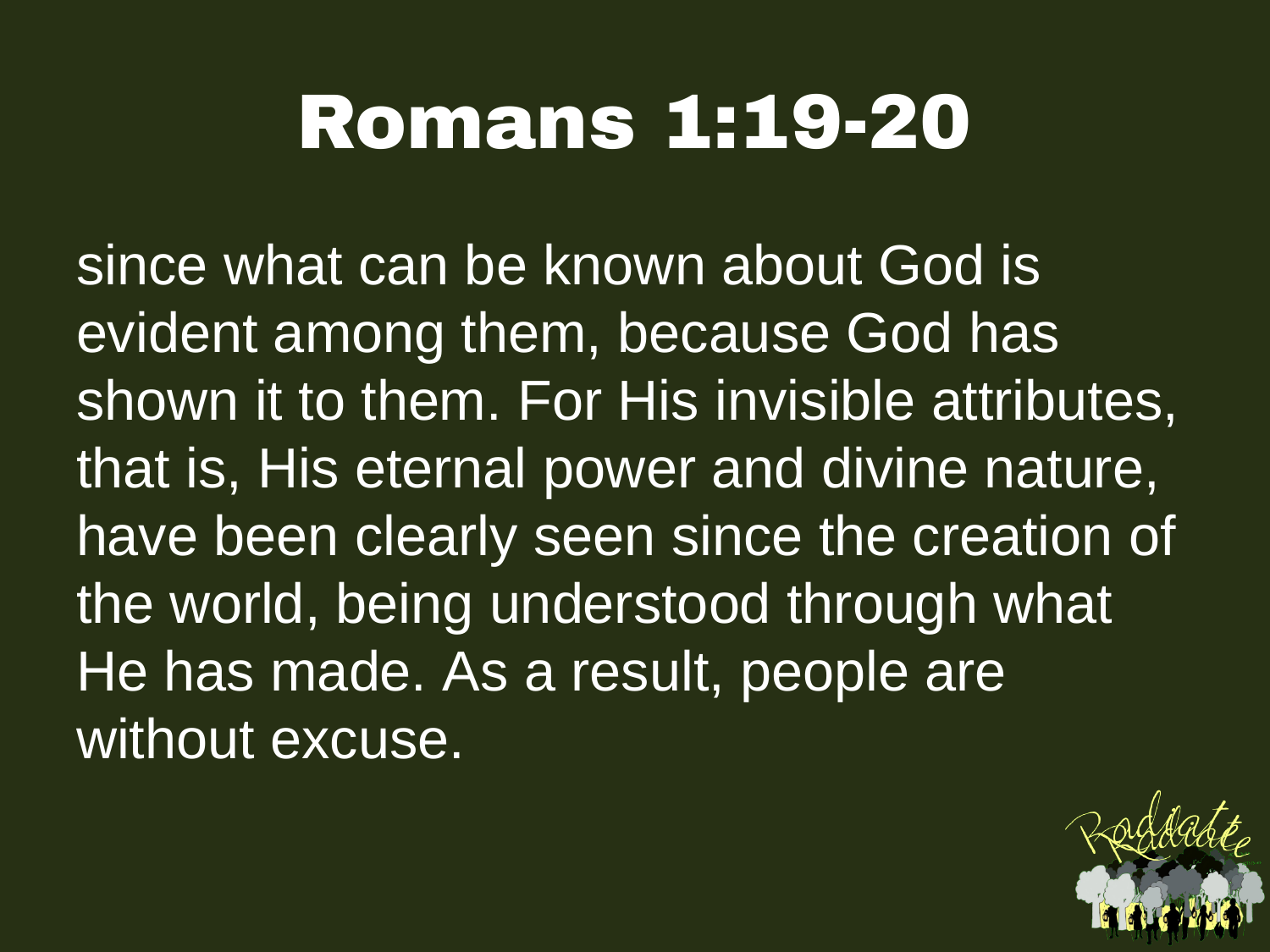

# Romans 1:19-20
since what can be known about God is evident among them, because God has shown it to them. For His invisible attributes, that is, His eternal power and divine nature, have been clearly seen since the creation of the world, being understood through what He has made. As a result, people are without excuse.